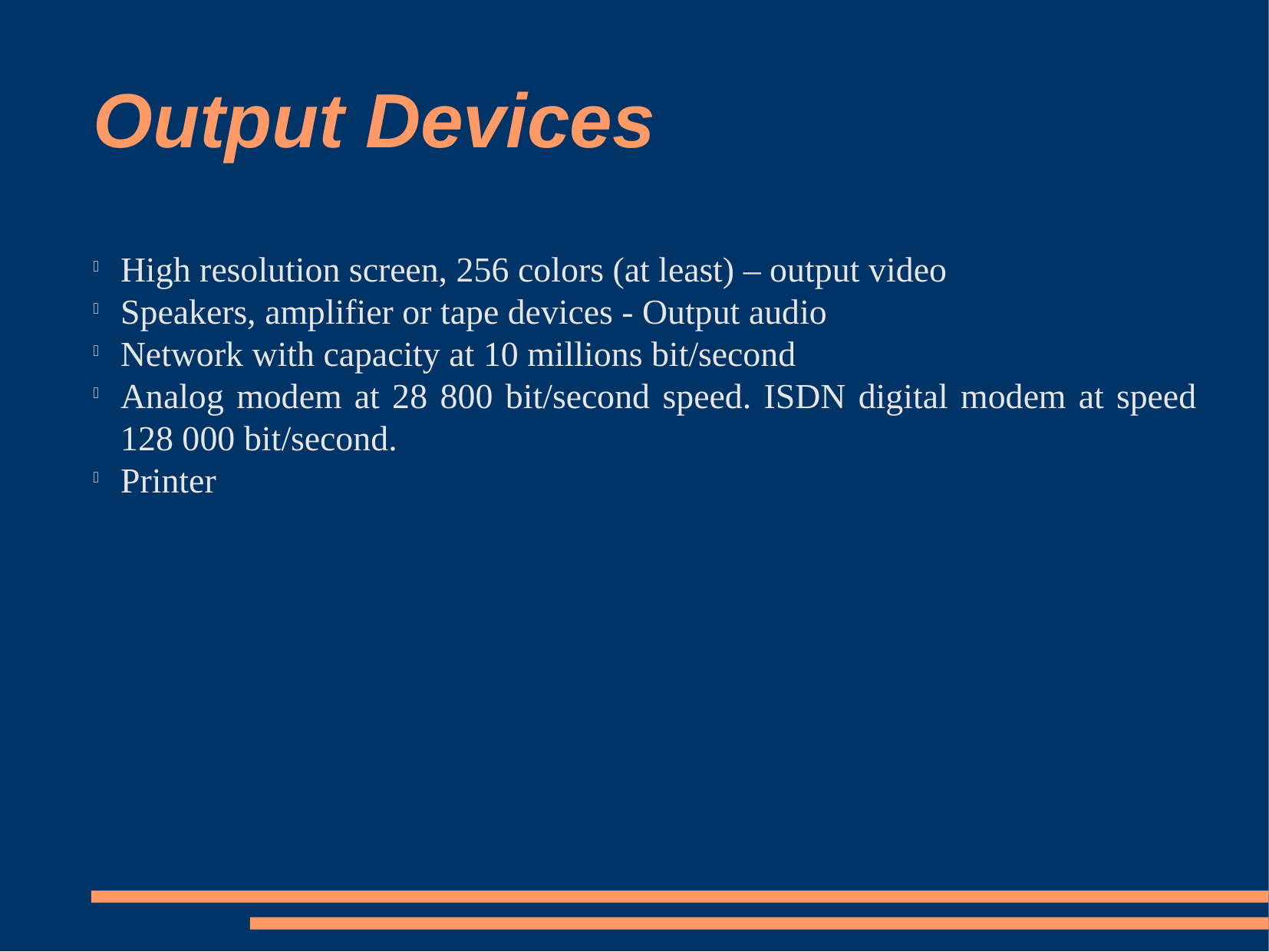

Output Devices
High resolution screen, 256 colors (at least) – output video
Speakers, amplifier or tape devices - Output audio
Network with capacity at 10 millions bit/second
Analog modem at 28 800 bit/second speed. ISDN digital modem at speed 128 000 bit/second.
Printer